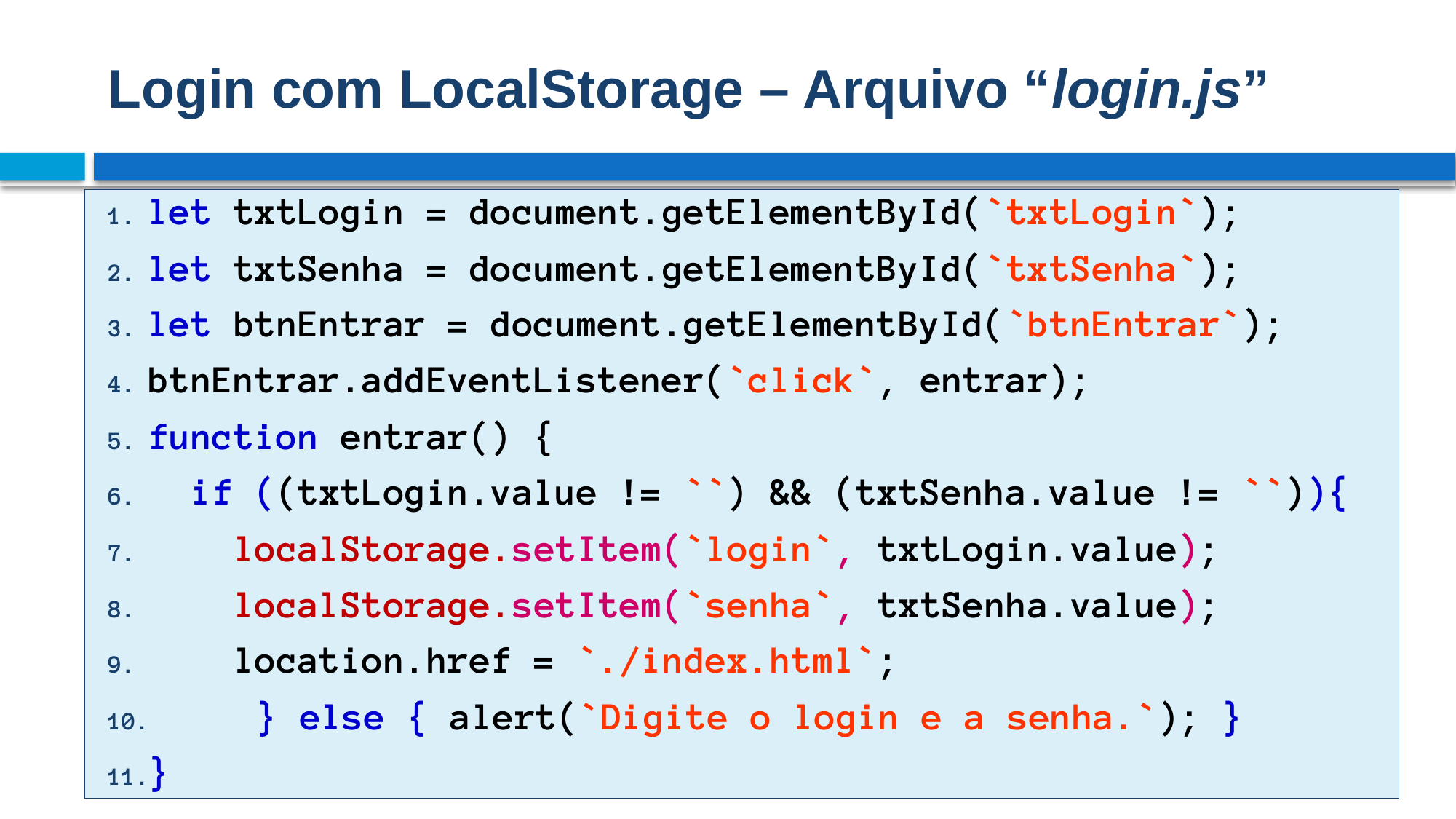

# Login com LocalStorage – Arquivo “login.js”
6
let txtLogin = document.getElementById(`txtLogin`);
let txtSenha = document.getElementById(`txtSenha`);
let btnEntrar = document.getElementById(`btnEntrar`);
btnEntrar.addEventListener(`click`, entrar);
function entrar() {
  if ((txtLogin.value != ``) && (txtSenha.value != ``)){
    localStorage.setItem(`login`, txtLogin.value);
    localStorage.setItem(`senha`, txtSenha.value);
    location.href = `./index.html`;
	} else { alert(`Digite o login e a senha.`); }
}